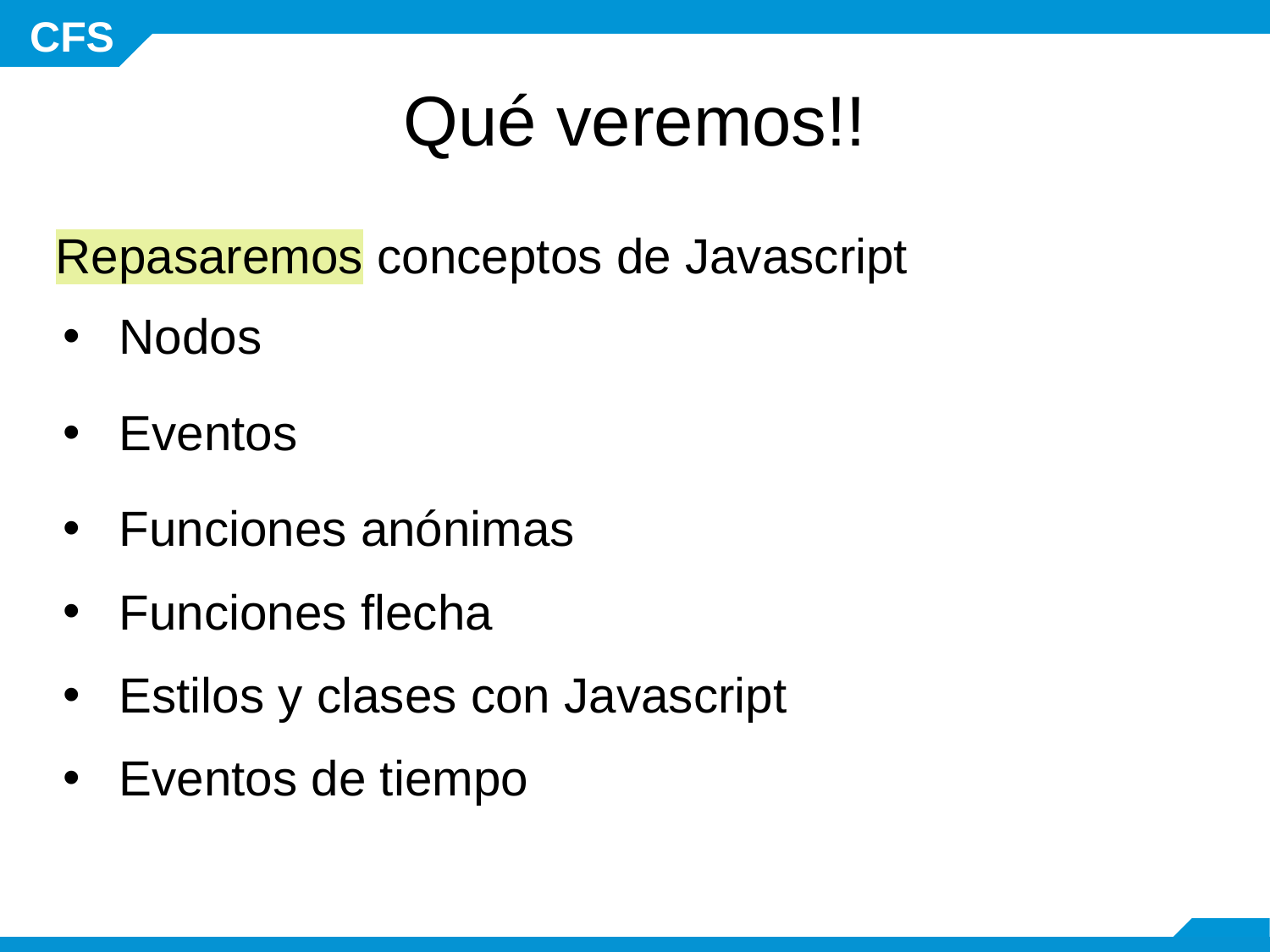

Qué veremos!!
Repasaremos conceptos de Javascript
Nodos
Eventos
Funciones anónimas
Funciones flecha
Estilos y clases con Javascript
Eventos de tiempo